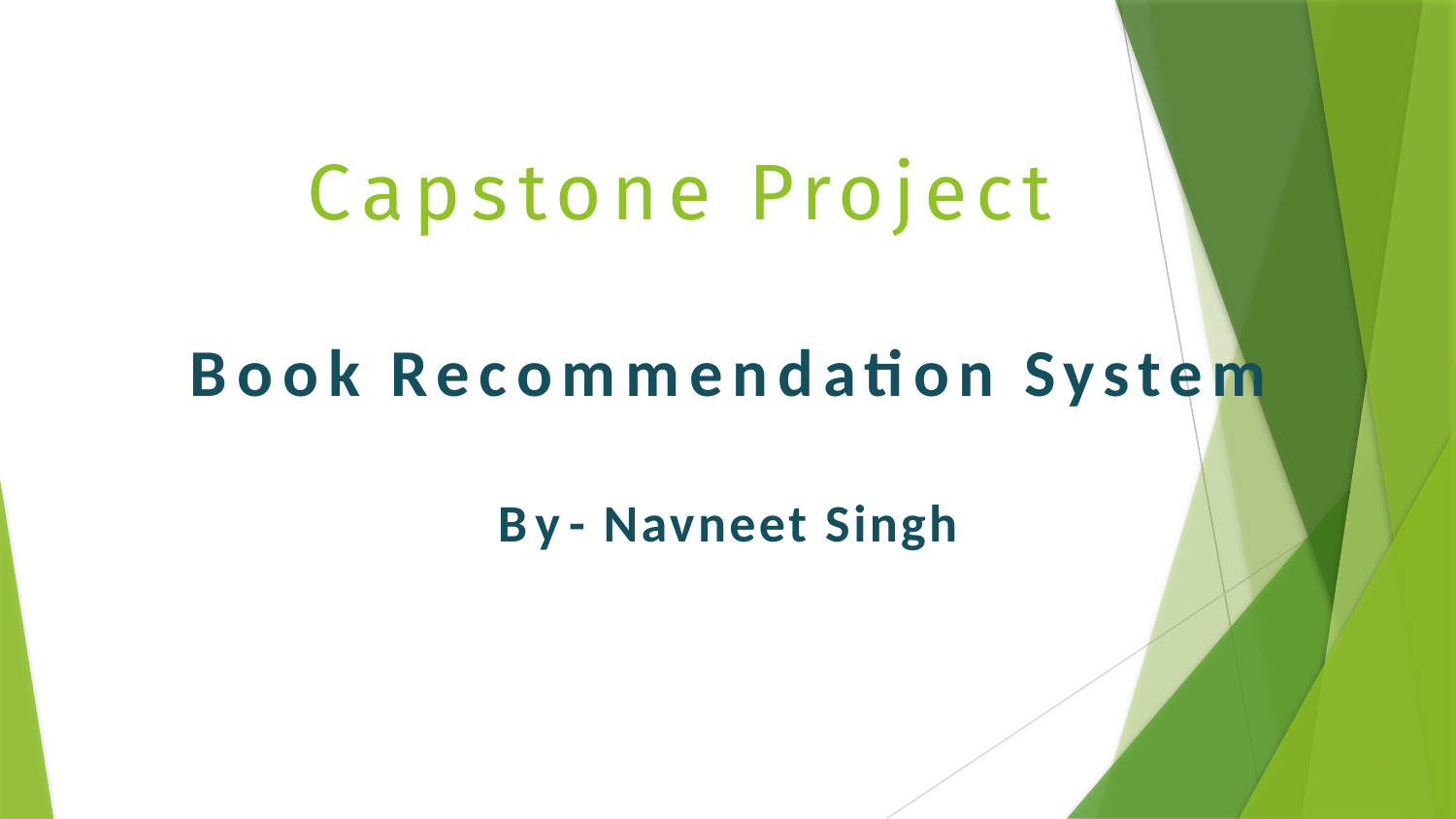

# Capstone Project
Book Recommendation System

By- Navneet Singh